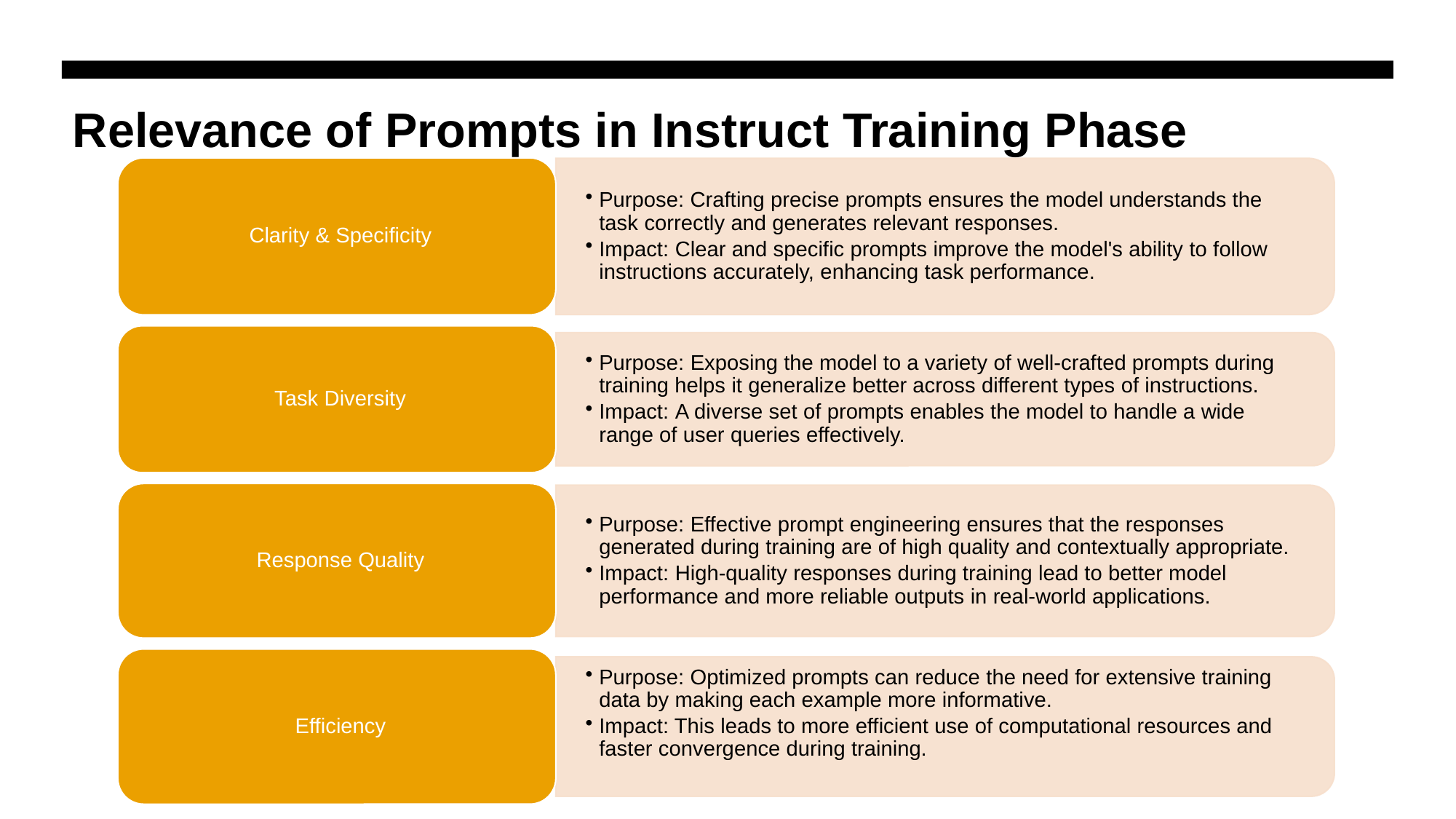

# Relevance of Prompts in Instruct Training Phase
Purpose: Crafting precise prompts ensures the model understands the task correctly and generates relevant responses.
Impact: Clear and specific prompts improve the model's ability to follow instructions accurately, enhancing task performance.
Clarity & Specificity
Purpose: Exposing the model to a variety of well-crafted prompts during training helps it generalize better across different types of instructions.
Impact: A diverse set of prompts enables the model to handle a wide range of user queries effectively.
Task Diversity
Purpose: Effective prompt engineering ensures that the responses generated during training are of high quality and contextually appropriate.
Impact: High-quality responses during training lead to better model performance and more reliable outputs in real-world applications.
Response Quality
Purpose: Optimized prompts can reduce the need for extensive training data by making each example more informative.
Impact: This leads to more efficient use of computational resources and faster convergence during training.

Efficiency